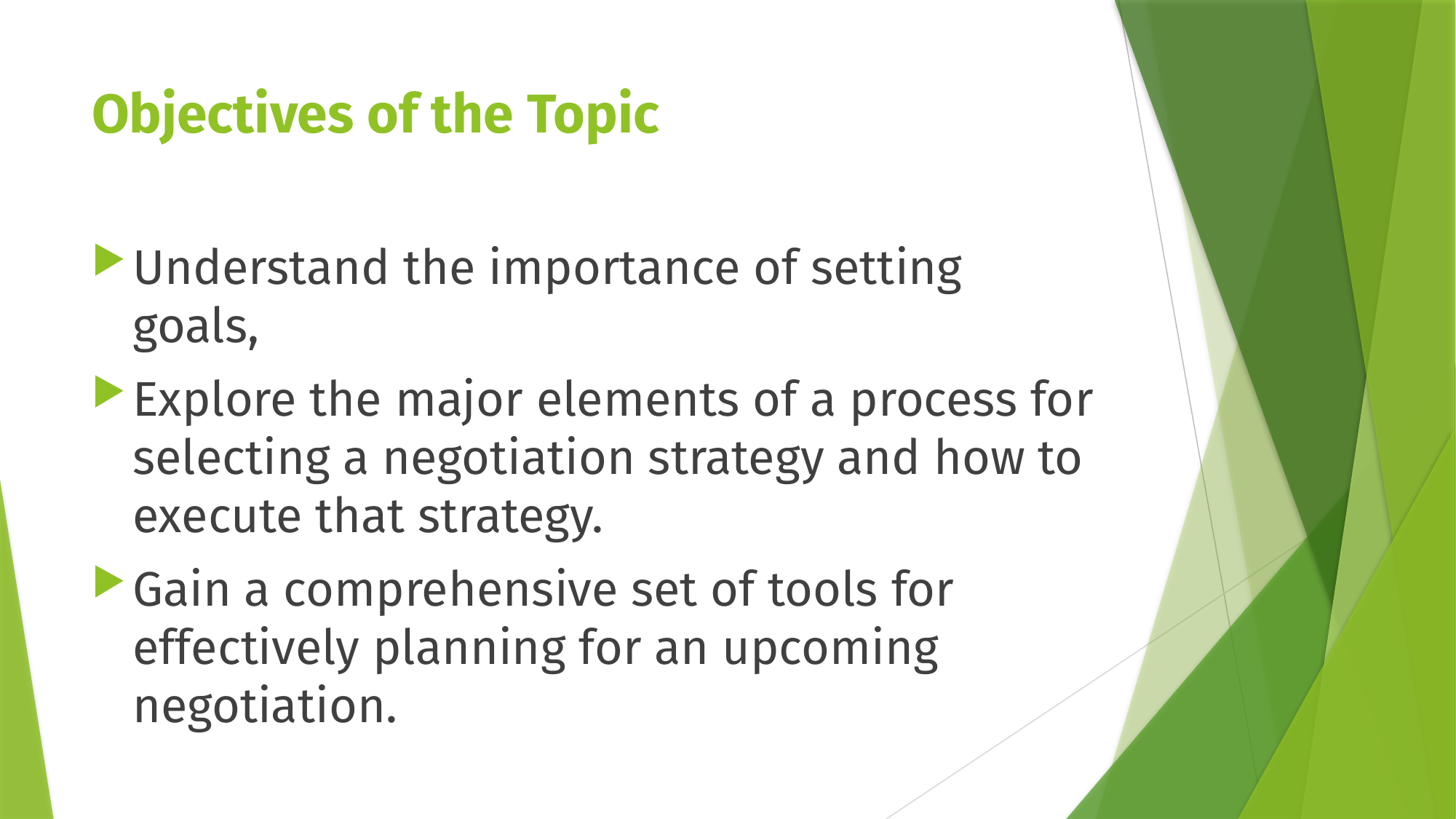

# Objectives of the Topic
Understand the importance of setting goals,
Explore the major elements of a process for selecting a negotiation strategy and how to execute that strategy.
Gain a comprehensive set of tools for effectively planning for an upcoming negotiation.